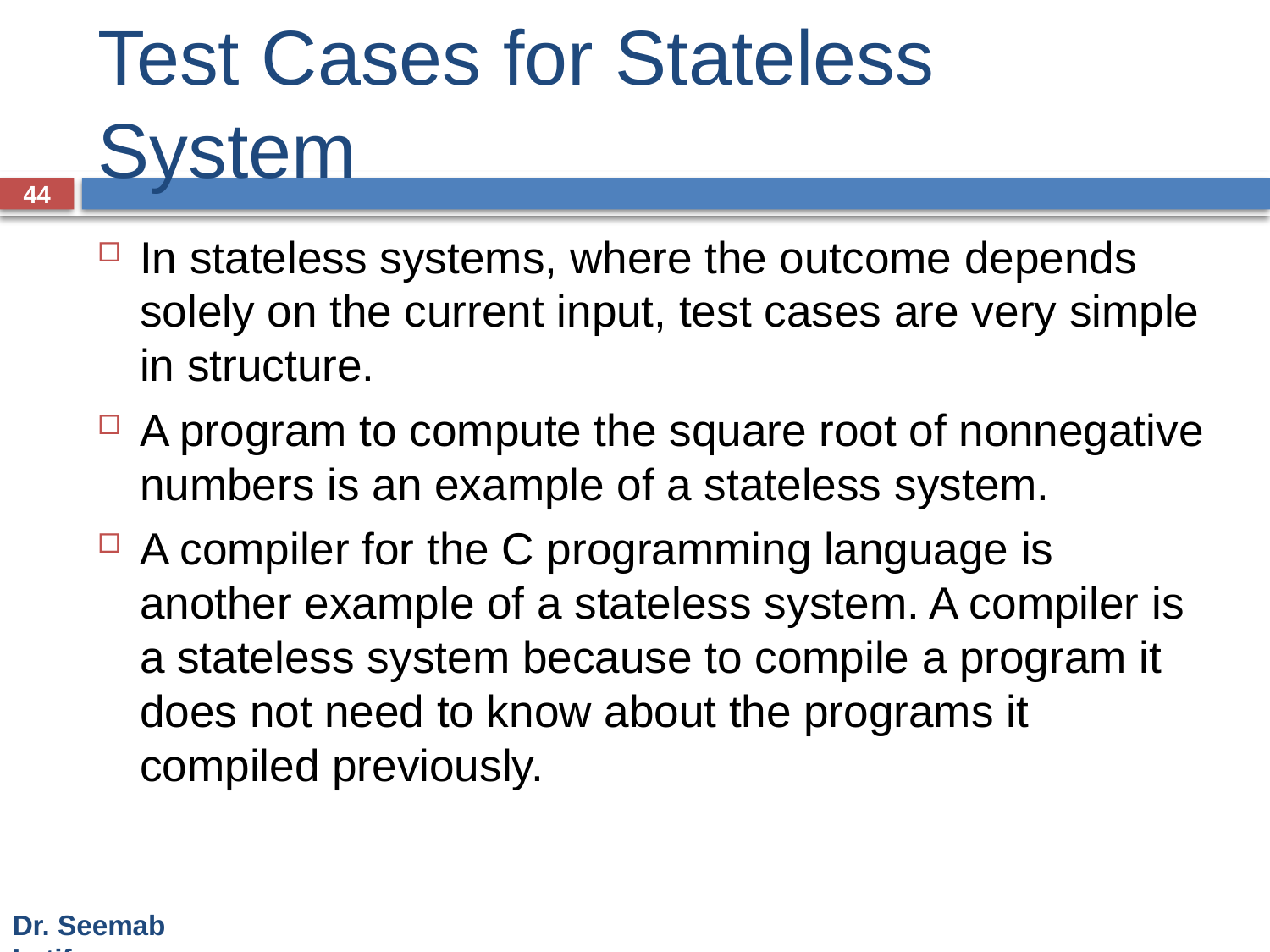

# Test Cases for Stateless System
44
In stateless systems, where the outcome depends solely on the current input, test cases are very simple in structure.
A program to compute the square root of nonnegative numbers is an example of a stateless system.
A compiler for the C programming language is another example of a stateless system. A compiler is a stateless system because to compile a program it does not need to know about the programs it compiled previously.